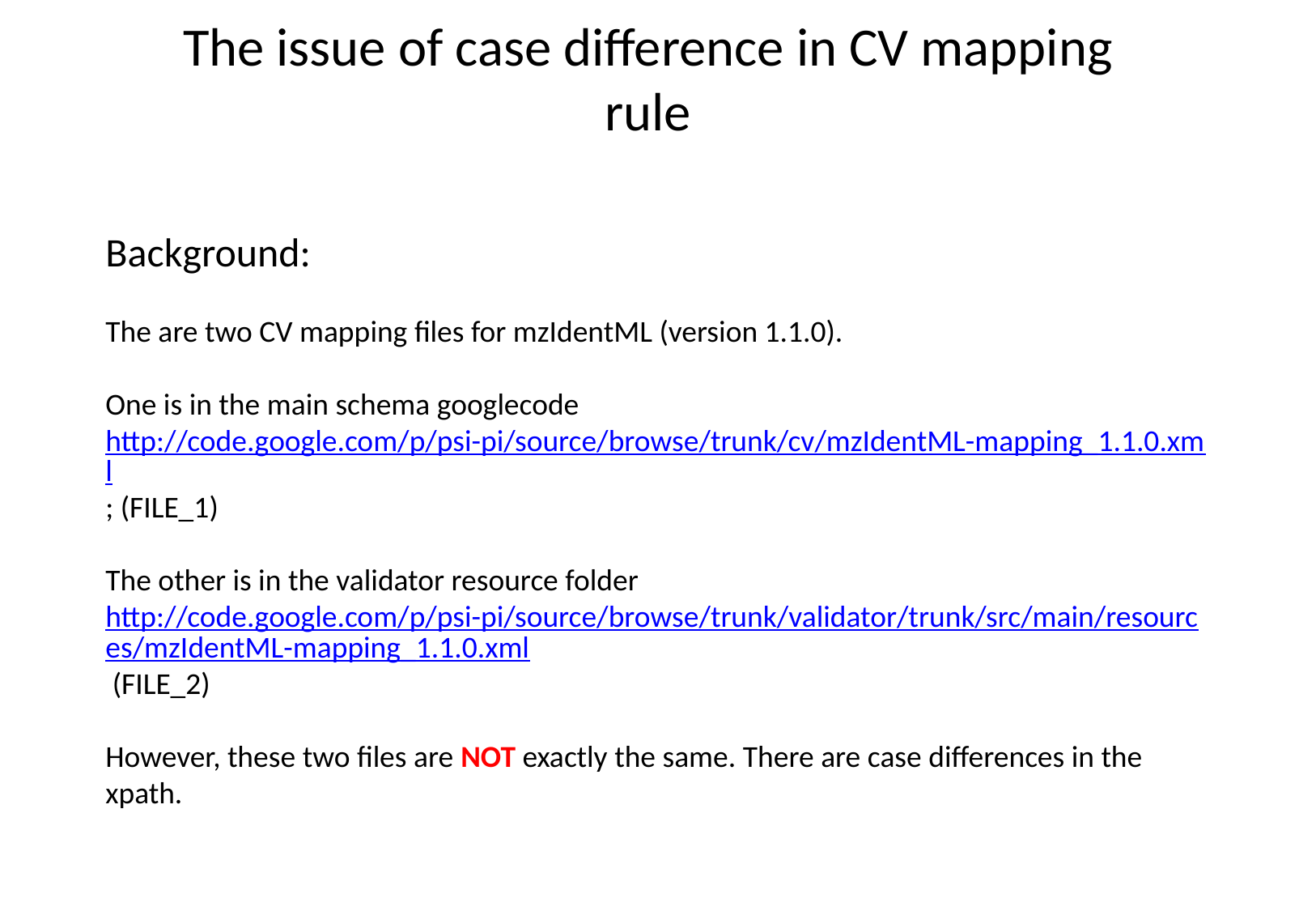

The issue of case difference in CV mapping rule
Background:

The are two CV mapping files for mzIdentML (version 1.1.0).

One is in the main schema googlecode http://code.google.com/p/psi-pi/source/browse/trunk/cv/mzIdentML-mapping_1.1.0.xml; (FILE_1)

The other is in the validator resource folder http://code.google.com/p/psi-pi/source/browse/trunk/validator/trunk/src/main/resources/mzIdentML-mapping_1.1.0.xml (FILE_2)

However, these two files are NOT exactly the same. There are case differences in the xpath.